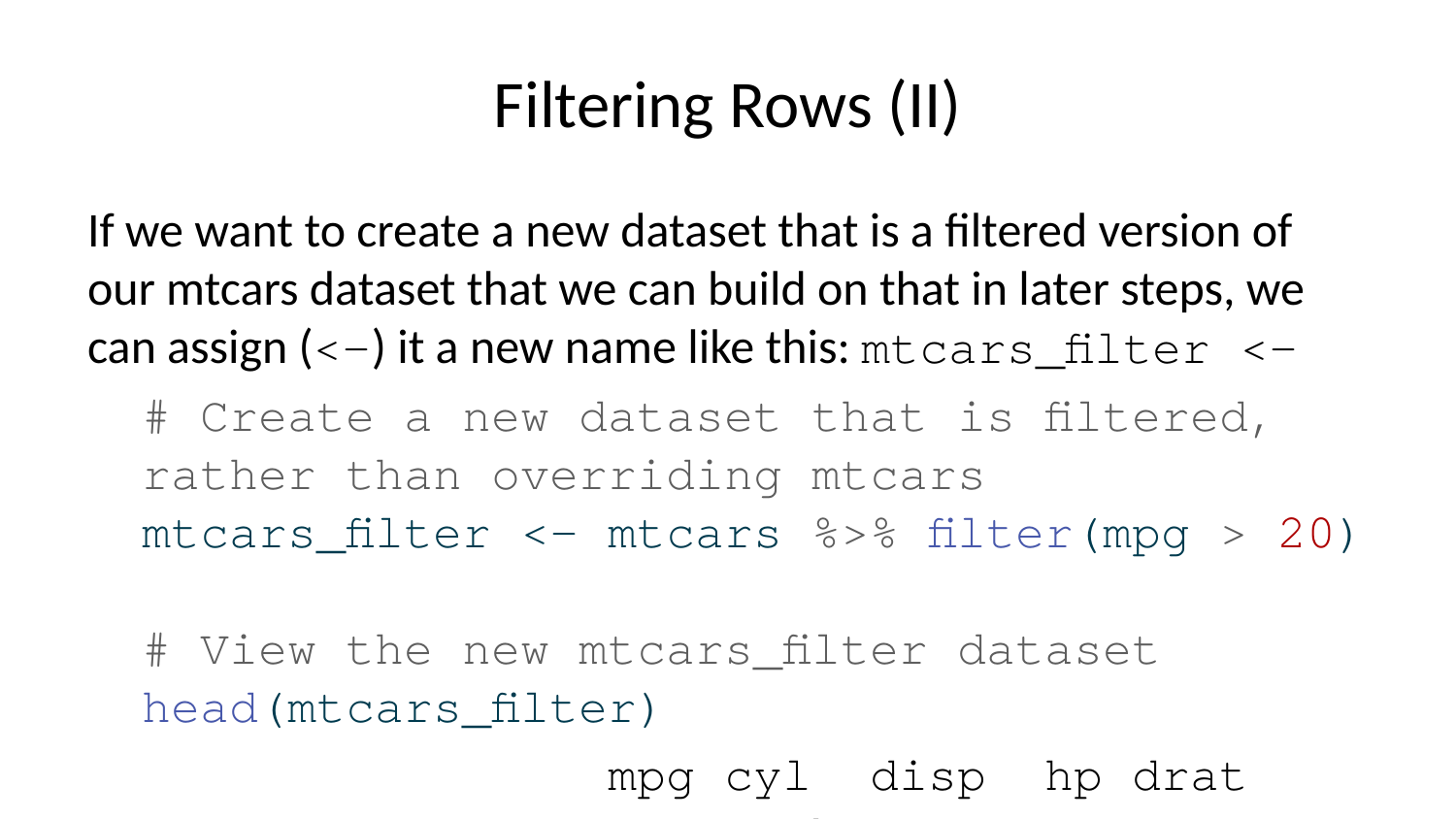

# Filtering Rows (II)
If we want to create a new dataset that is a filtered version of our mtcars dataset that we can build on that in later steps, we can assign (<-) it a new name like this: mtcars_filter <-
# Create a new dataset that is filtered, rather than overriding mtcars mtcars_filter <- mtcars %>% filter(mpg > 20) # View the new mtcars_filter dataset head(mtcars_filter)
                mpg cyl  disp  hp drat    wt  qsec vs am gear carb
Mazda RX4      21.0   6 160.0 110 3.90 2.620 16.46  0  1    4    4
Mazda RX4 Wag  21.0   6 160.0 110 3.90 2.875 17.02  0  1    4    4
Datsun 710     22.8   4 108.0  93 3.85 2.320 18.61  1  1    4    1
Hornet 4 Drive 21.4   6 258.0 110 3.08 3.215 19.44  1  0    3    1
Merc 240D      24.4   4 146.7  62 3.69 3.190 20.00  1  0    4    2
Merc 230       22.8   4 140.8  95 3.92 3.150 22.90  1  0    4    2